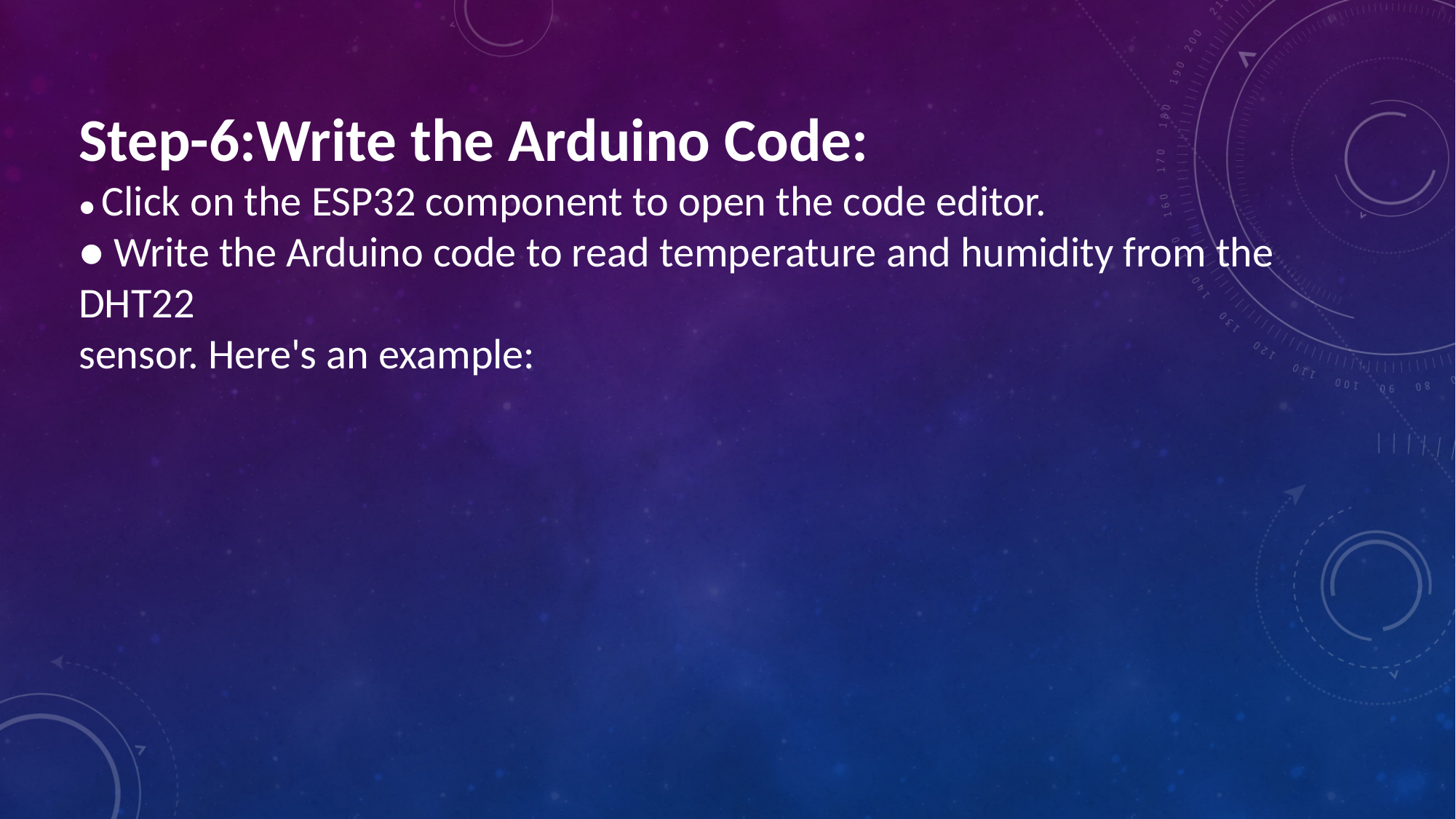

Step-6:Write the Arduino Code:
● Click on the ESP32 component to open the code editor.
● Write the Arduino code to read temperature and humidity from the DHT22
sensor. Here's an example: